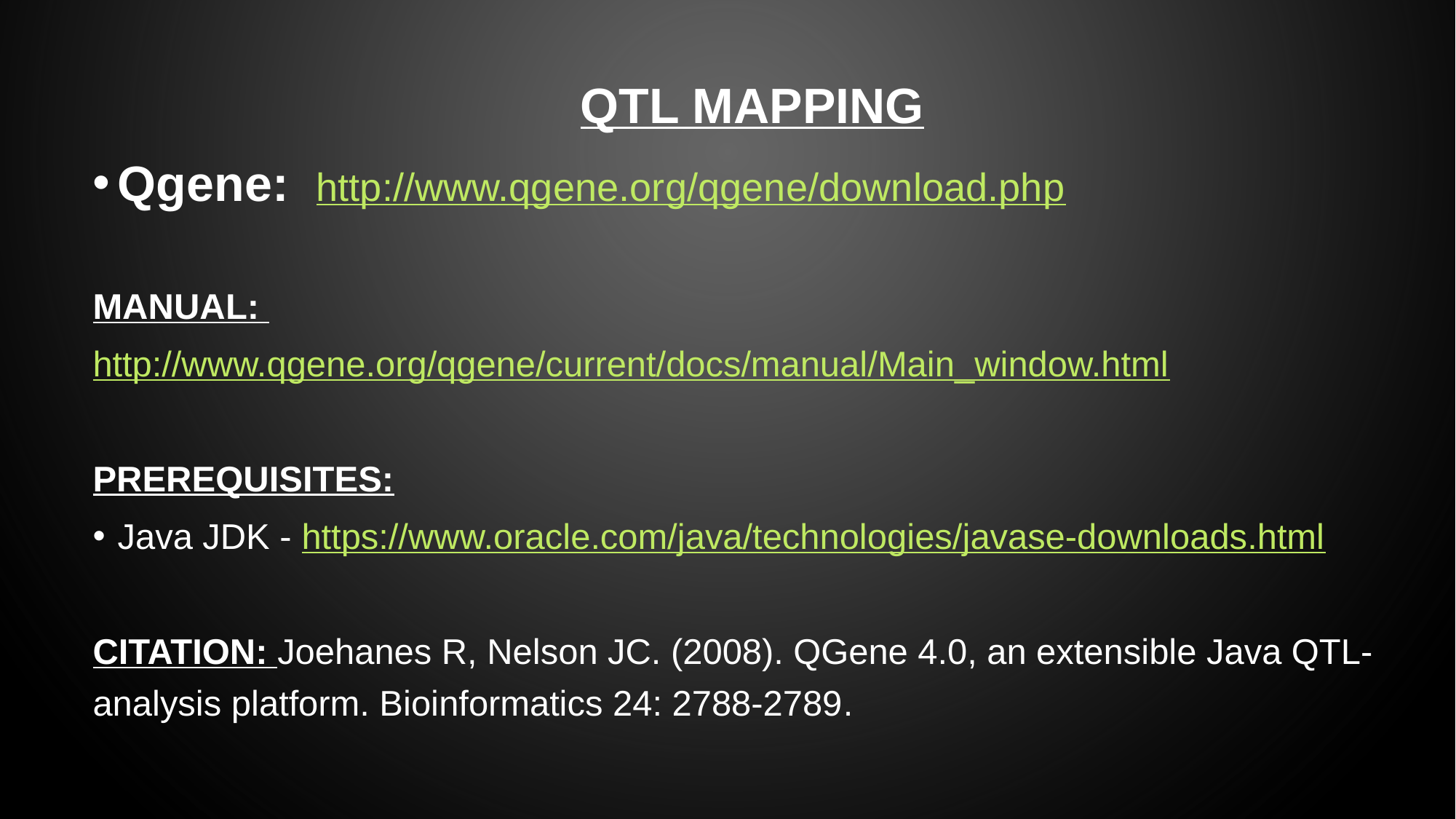

QTL MAPPING
Qgene:  http://www.qgene.org/qgene/download.php

Manual:
http://www.qgene.org/qgene/current/docs/manual/Main_window.html

Prerequisites:
Java JDK - https://www.oracle.com/java/technologies/javase-downloads.html

CITATION: Joehanes R, Nelson JC. (2008). QGene 4.0, an extensible Java QTL-analysis platform. Bioinformatics 24: 2788-2789.